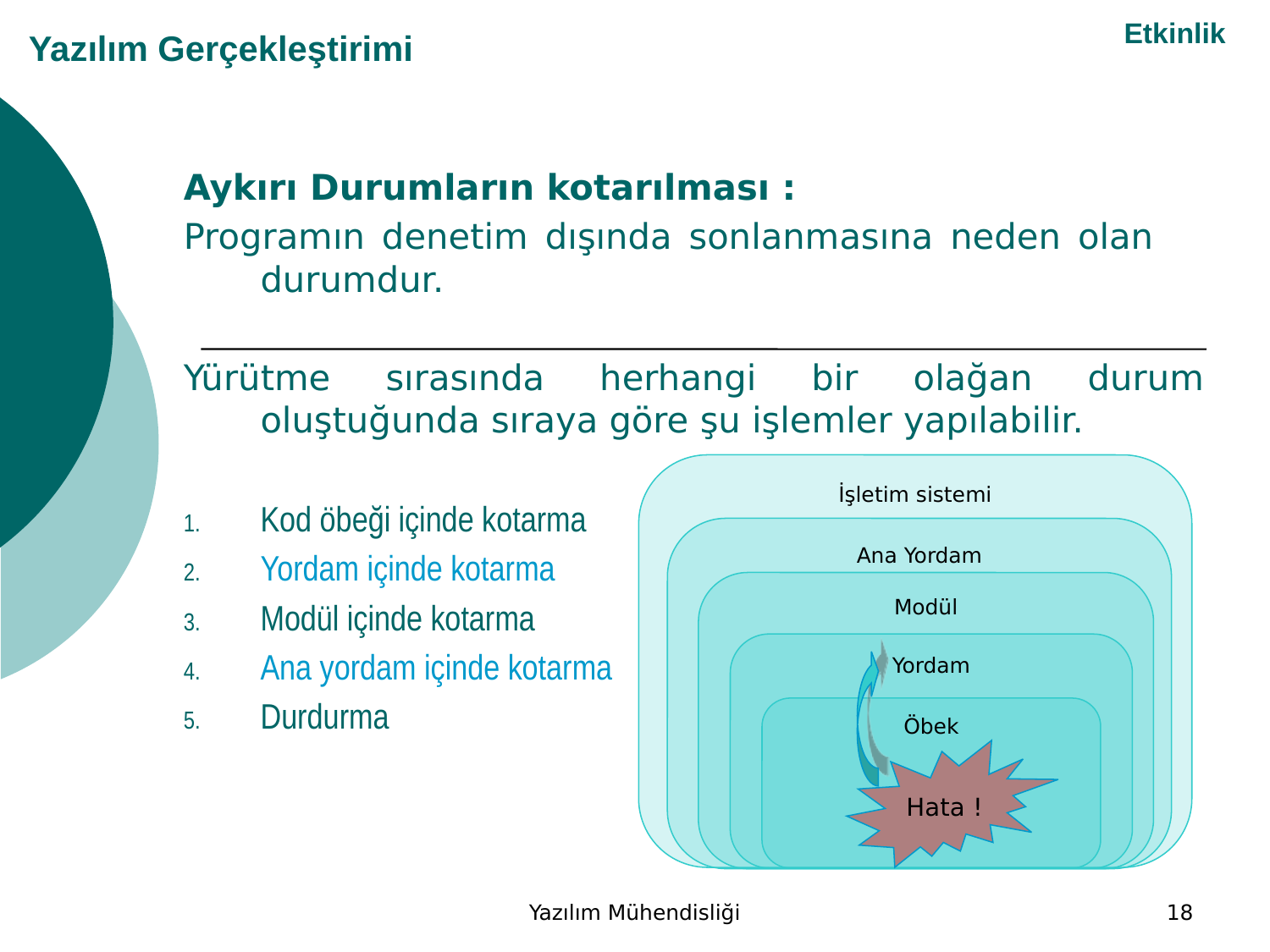

Etkinlik
# Yazılım Gerçekleştirimi
Aykırı Durumların kotarılması :
Programın denetim dışında sonlanmasına neden olan    durumdur.

Yürütme sırasında herhangi bir olağan durum oluştuğunda sıraya göre şu işlemler yapılabilir.

Kod öbeği içinde kotarma
Yordam içinde kotarma
Modül içinde kotarma
Ana yordam içinde kotarma
Durdurma

İşletim sistemi

Ana Yordam

Modül

Yordam

Öbek

Hata !
Yazılım Mühendisliği
18